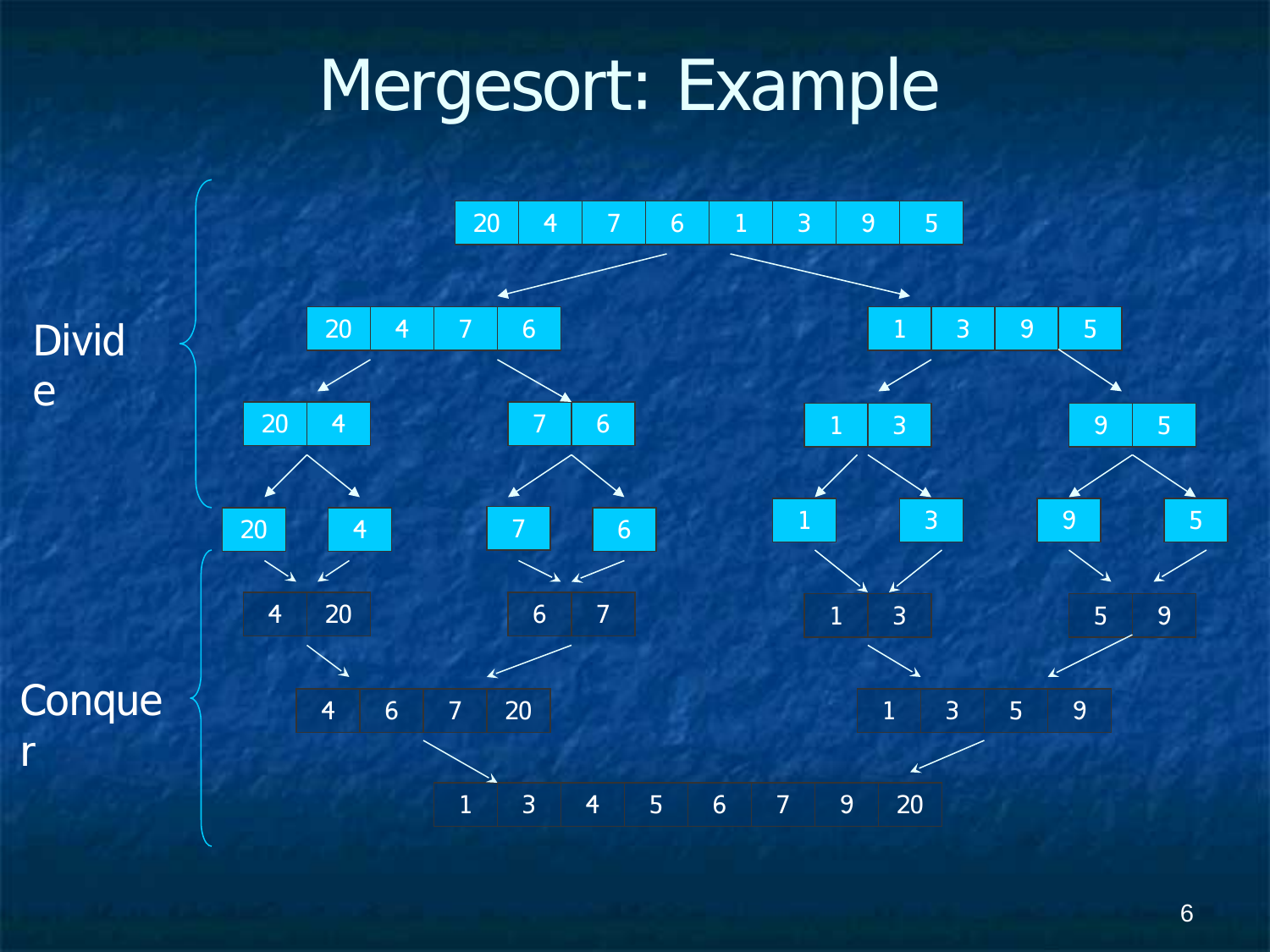

# Mergesort: Example

20
4
7
6
1
3
9
5
Divide
20
4
7
6
1
3
9
5
20
4
7
6
1
3
9
5
1
3
9
5
7
20
4
6

4
20
6
7
1
3
5
9
Conquer
4
6
7
20
1
3
5
9
1
3
4
5
6
7
9
20
6